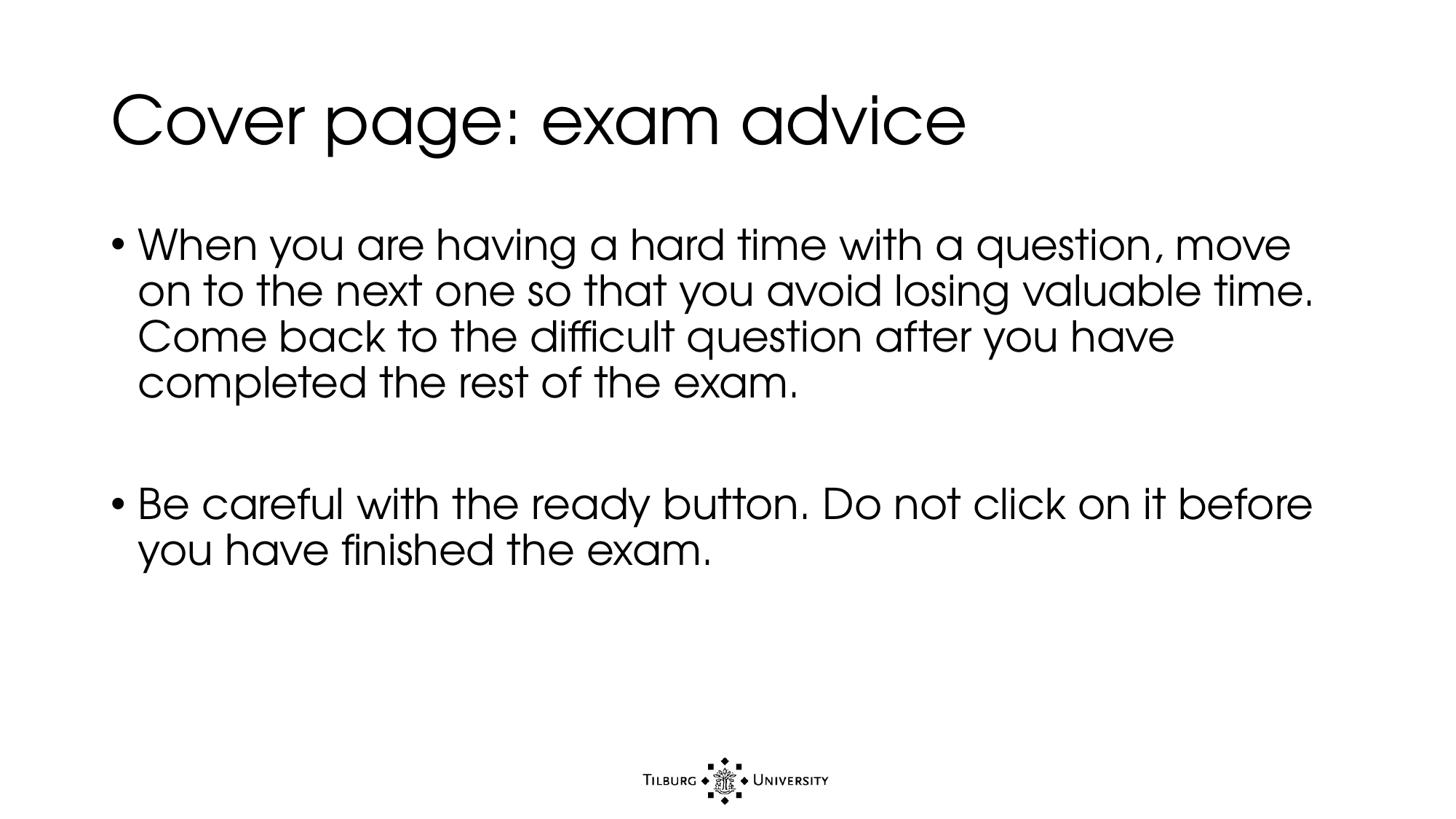

# Cover page: exam advice
When you are having a hard time with a question, move on to the next one so that you avoid losing valuable time. Come back to the difficult question after you have completed the rest of the exam.

Be careful with the ready button. Do not click on it before you have finished the exam.